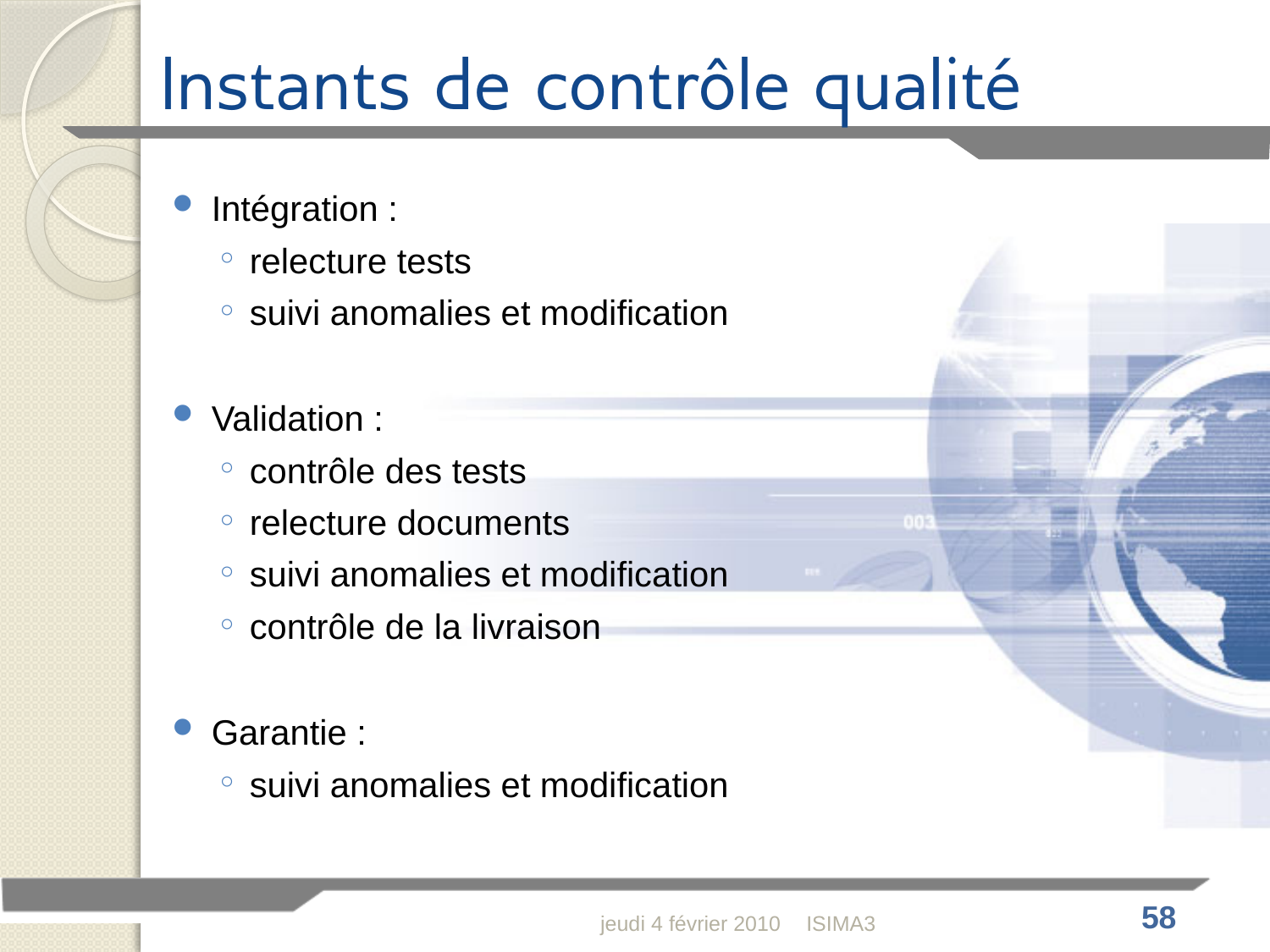

# Instants de contrôle qualité

Intégration :
relecture tests
suivi anomalies et modification

Validation :
contrôle des tests
relecture documents
suivi anomalies et modification
contrôle de la livraison

Garantie :
suivi anomalies et modification

jeudi 4 février 2010
ISIMA3